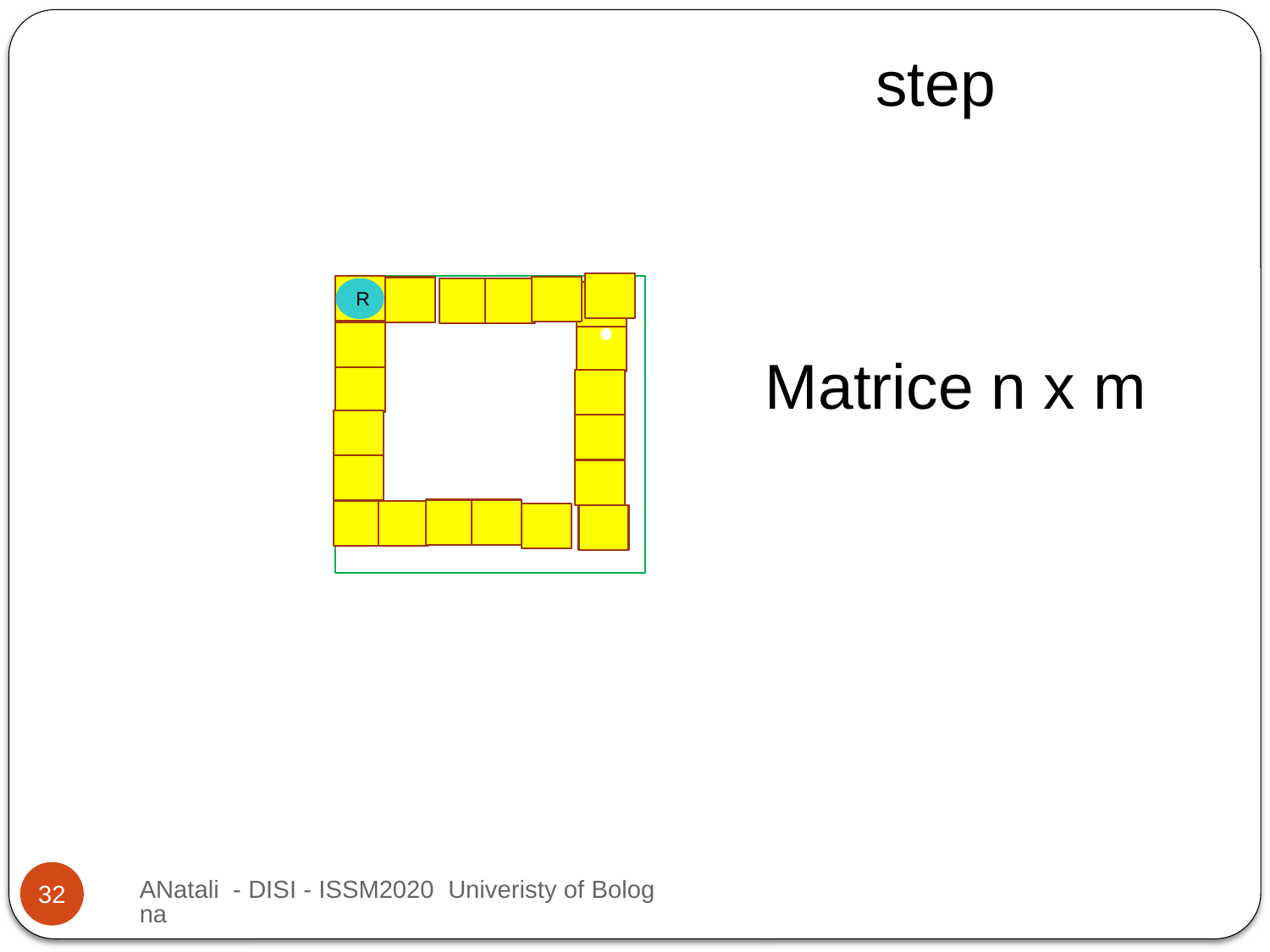

step

R

Matrice n x m

ANatali  - DISI - ISSM2020  Univeristy of Bologna
32